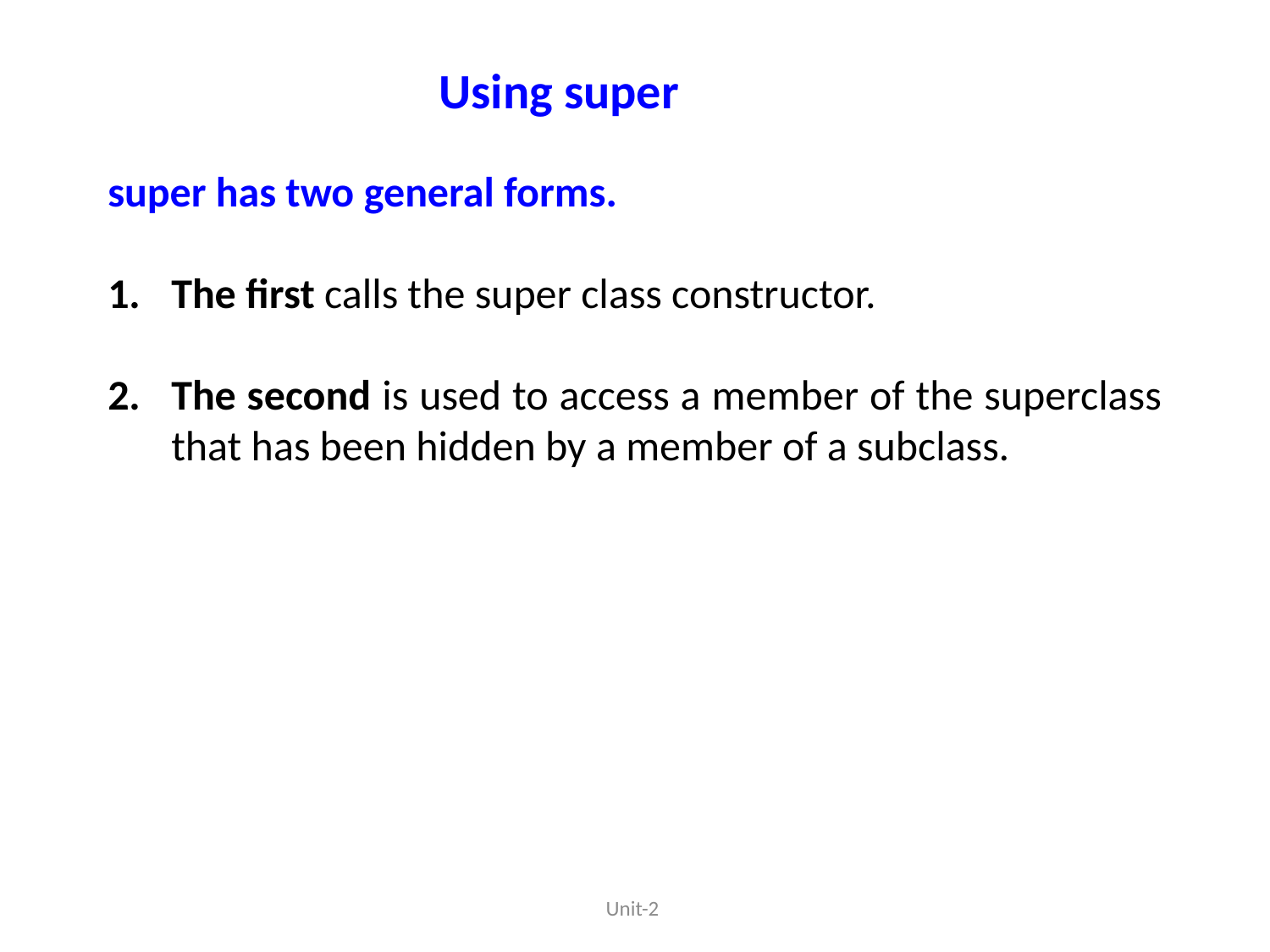

Using super
super has two general forms.

The first calls the super class constructor.

The second is used to access a member of the superclass that has been hidden by a member of a subclass.

Unit-2